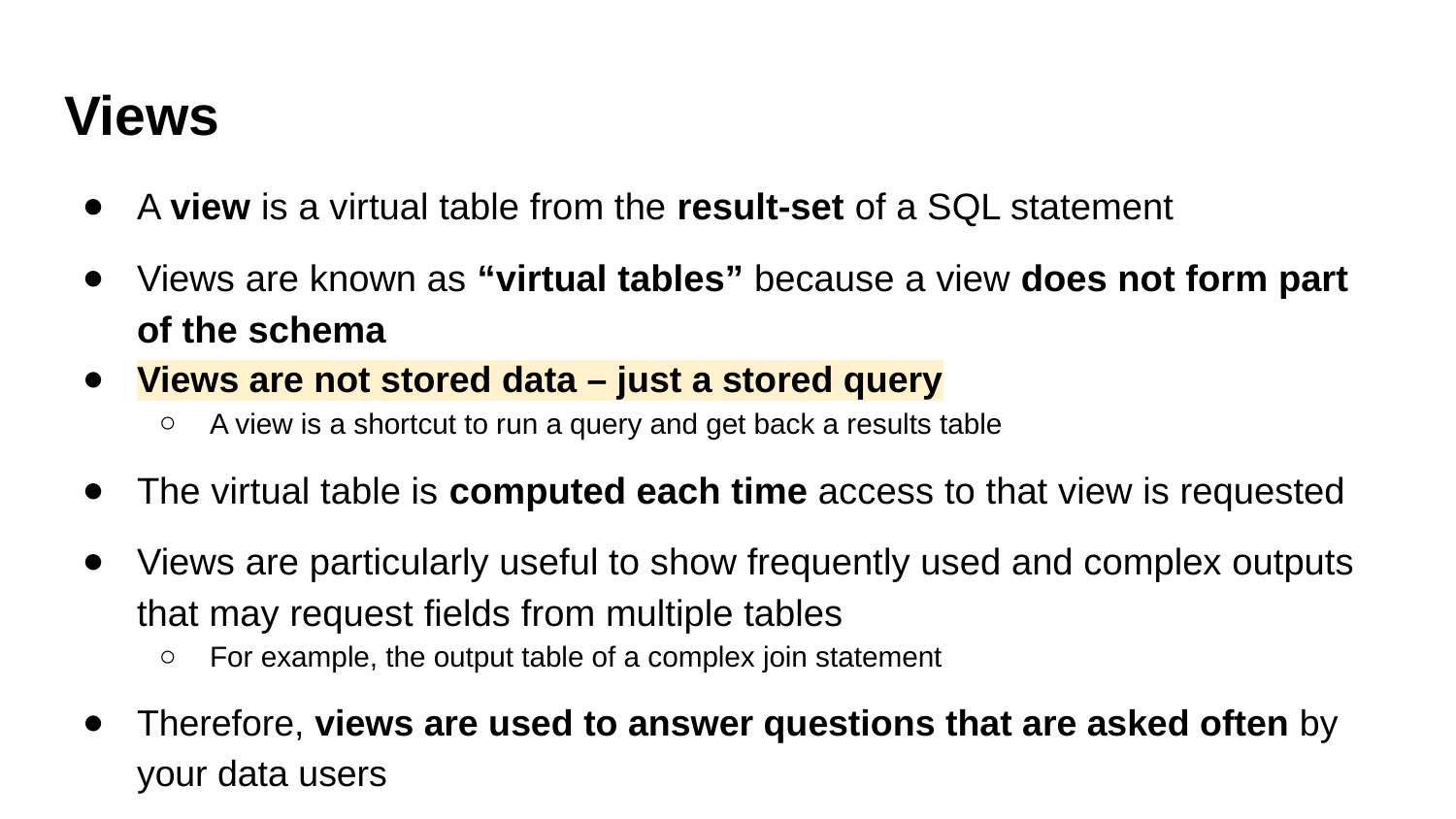

# Views
A view is a virtual table from the result-set of a SQL statement
Views are known as “virtual tables” because a view does not form part of the schema
Views are not stored data – just a stored query
A view is a shortcut to run a query and get back a results table
The virtual table is computed each time access to that view is requested
Views are particularly useful to show frequently used and complex outputs that may request fields from multiple tables
For example, the output table of a complex join statement
Therefore, views are used to answer questions that are asked often by your data users